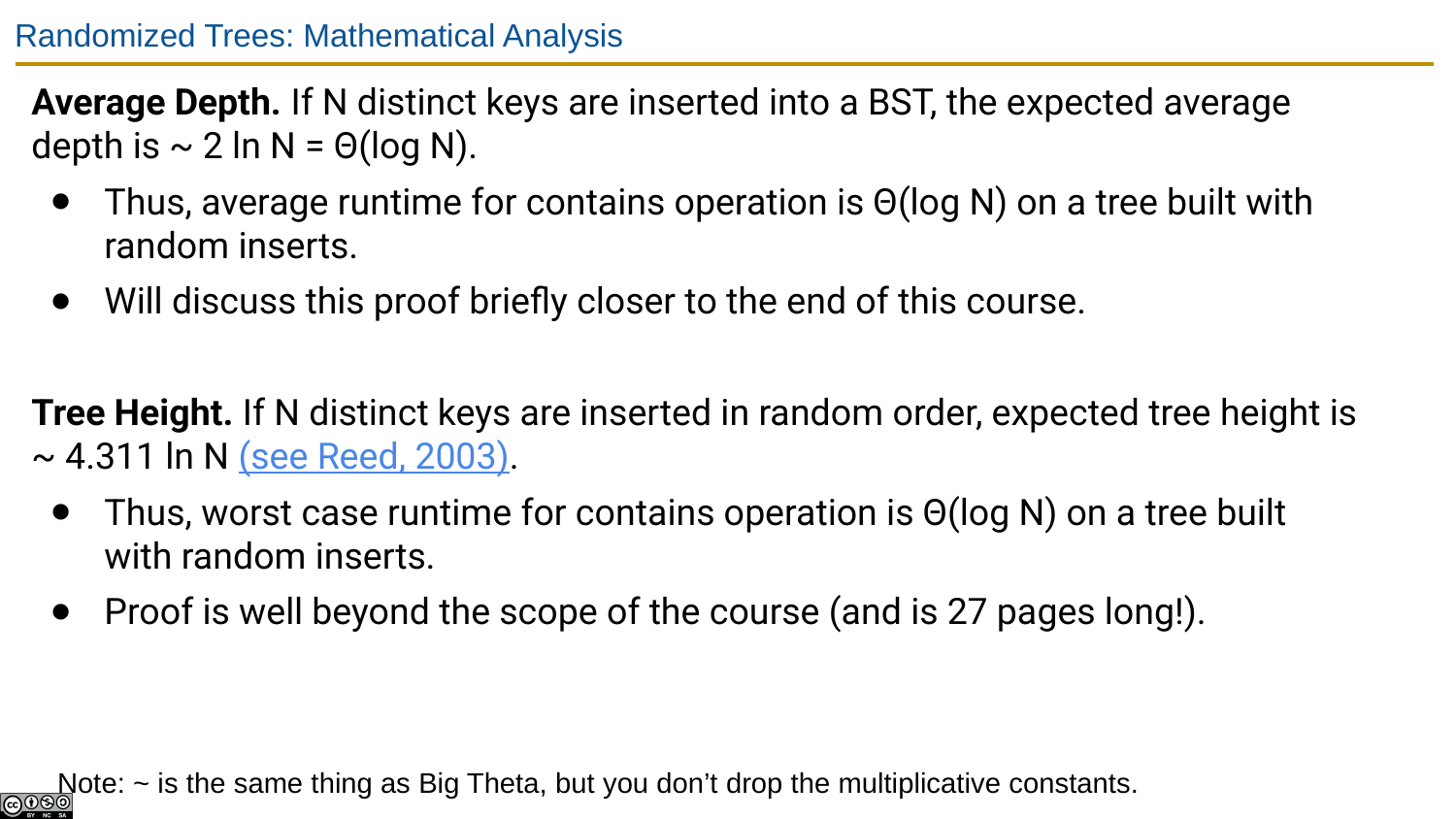

# Randomized Trees: Mathematical Analysis
Average Depth. If N distinct keys are inserted into a BST, the expected average depth is ~ 2 ln N = Θ(log N).
Thus, average runtime for contains operation is Θ(log N) on a tree built with random inserts.
Will discuss this proof briefly closer to the end of this course.

Tree Height. If N distinct keys are inserted in random order, expected tree height is ~ 4.311 ln N (see Reed, 2003).
Thus, worst case runtime for contains operation is Θ(log N) on a tree built with random inserts.
Proof is well beyond the scope of the course (and is 27 pages long!).

Note: ~ is the same thing as Big Theta, but you don’t drop the multiplicative constants.